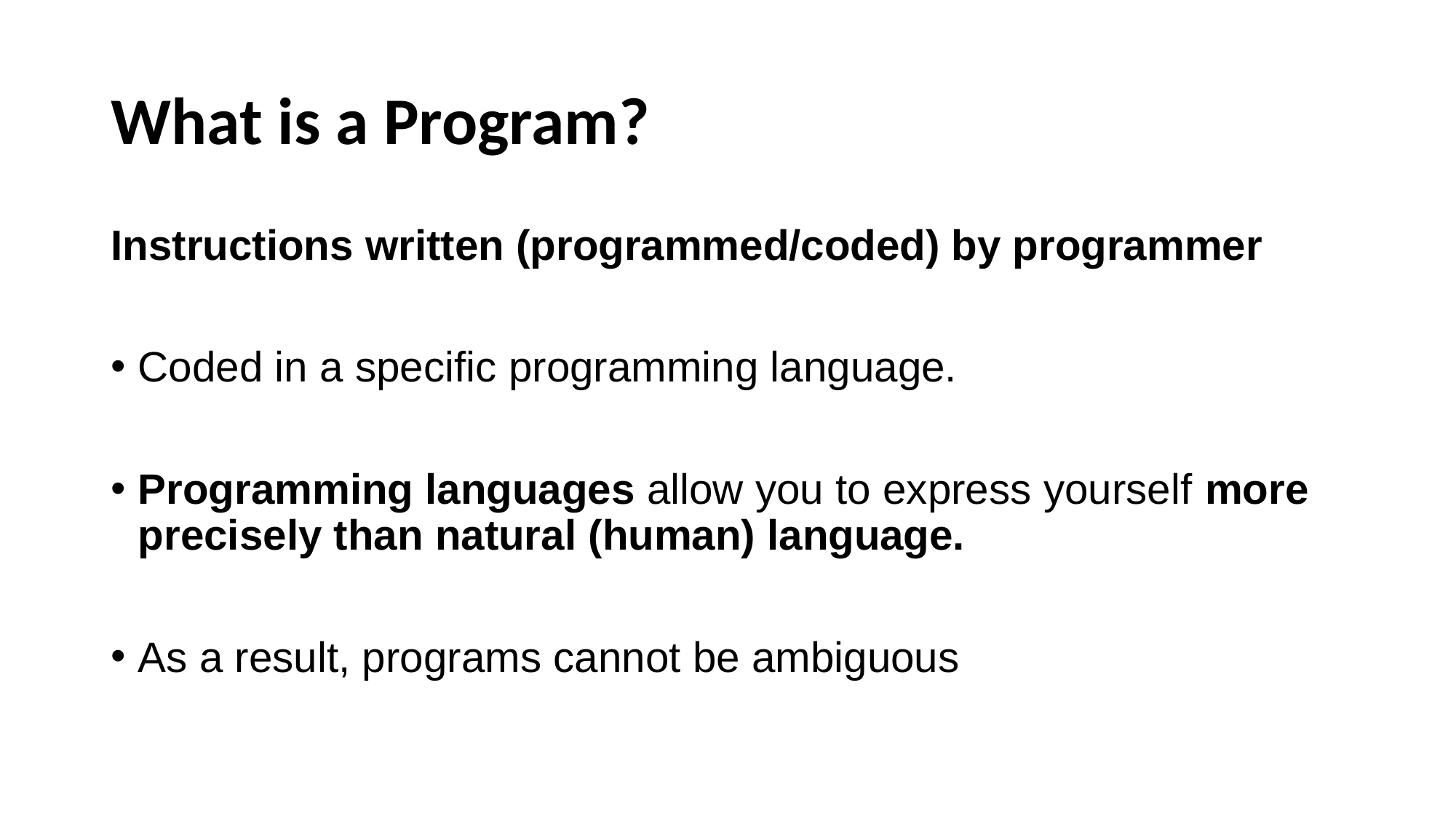

# What is a Program?
Instructions written (programmed/coded) by programmer

Coded in a specific programming language.

Programming languages allow you to express yourself more precisely than natural (human) language.

As a result, programs cannot be ambiguous